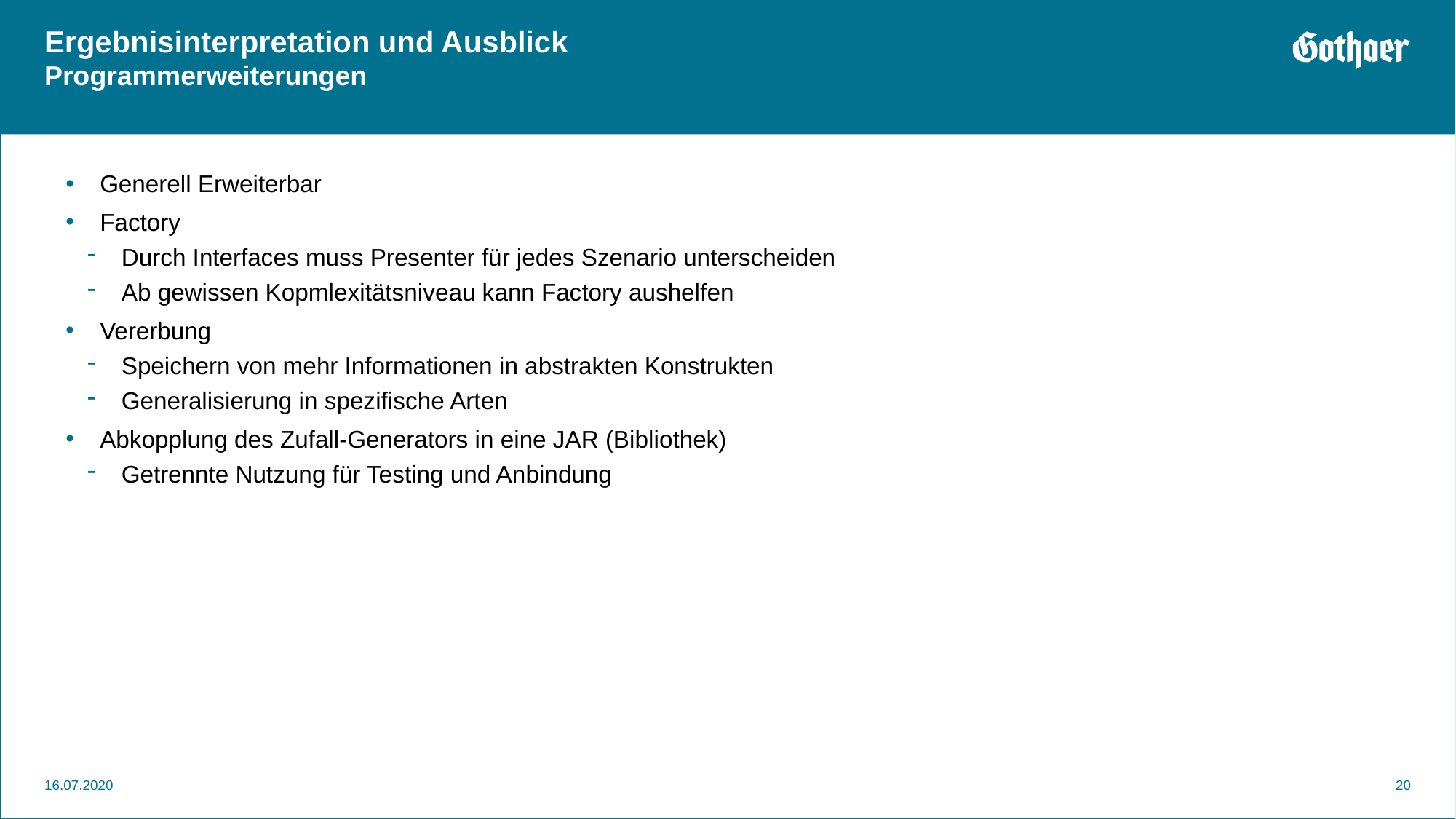

# Ergebnisinterpretation und Ausblick Programmerweiterungen
Generell Erweiterbar
Factory
Durch Interfaces muss Presenter für jedes Szenario unterscheiden
Ab gewissen Kopmlexitätsniveau kann Factory aushelfen
Vererbung
Speichern von mehr Informationen in abstrakten Konstrukten
Generalisierung in spezifische Arten
Abkopplung des Zufall-Generators in eine JAR (Bibliothek)
Getrennte Nutzung für Testing und Anbindung

16.07.2020
  20